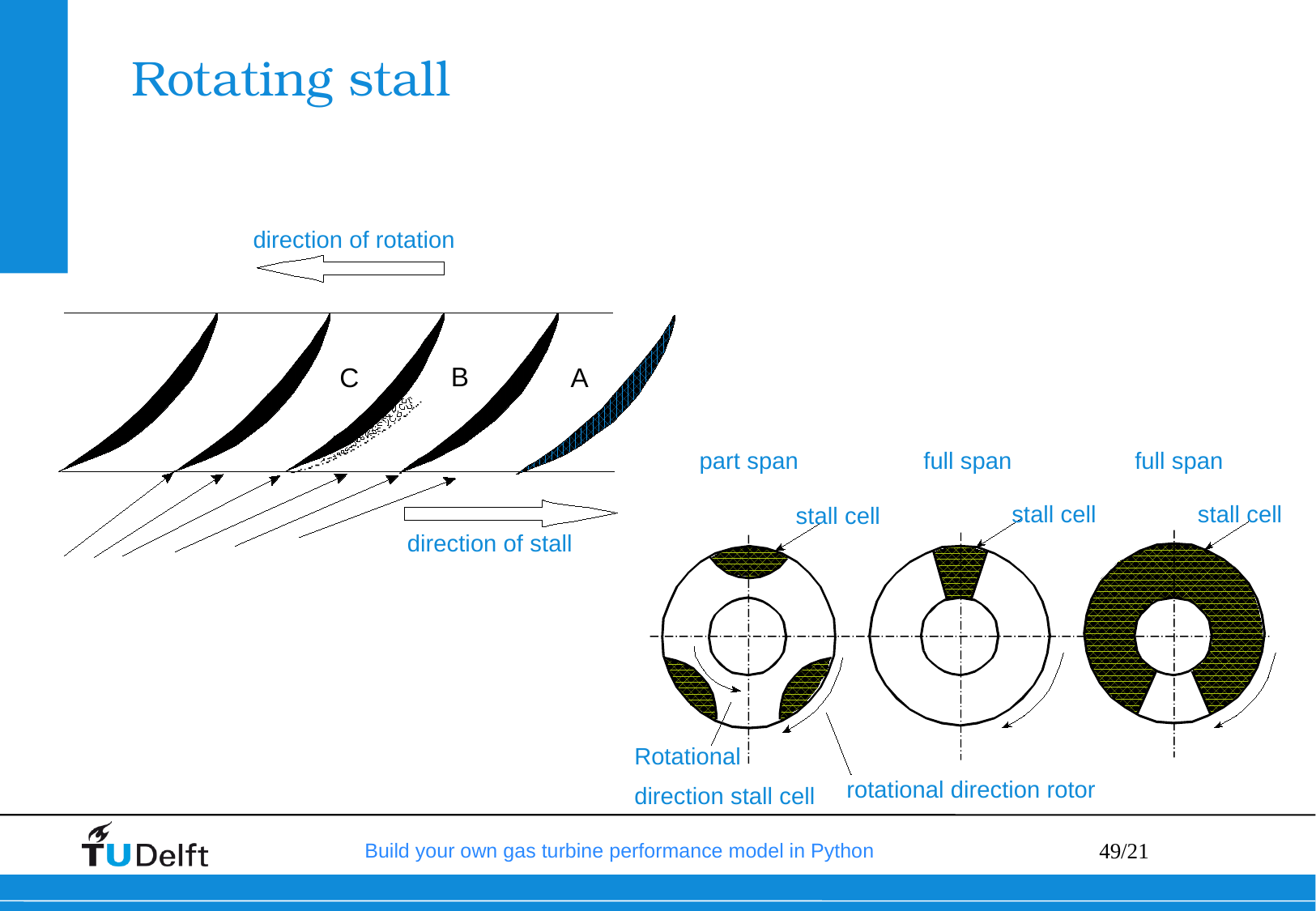

# Rotating stall
direction of rotation

B
C
A

direction of stall
part span
full span
full span
stall cell
stall cell
stall cell

Rotational
direction stall cell

rotational direction rotor